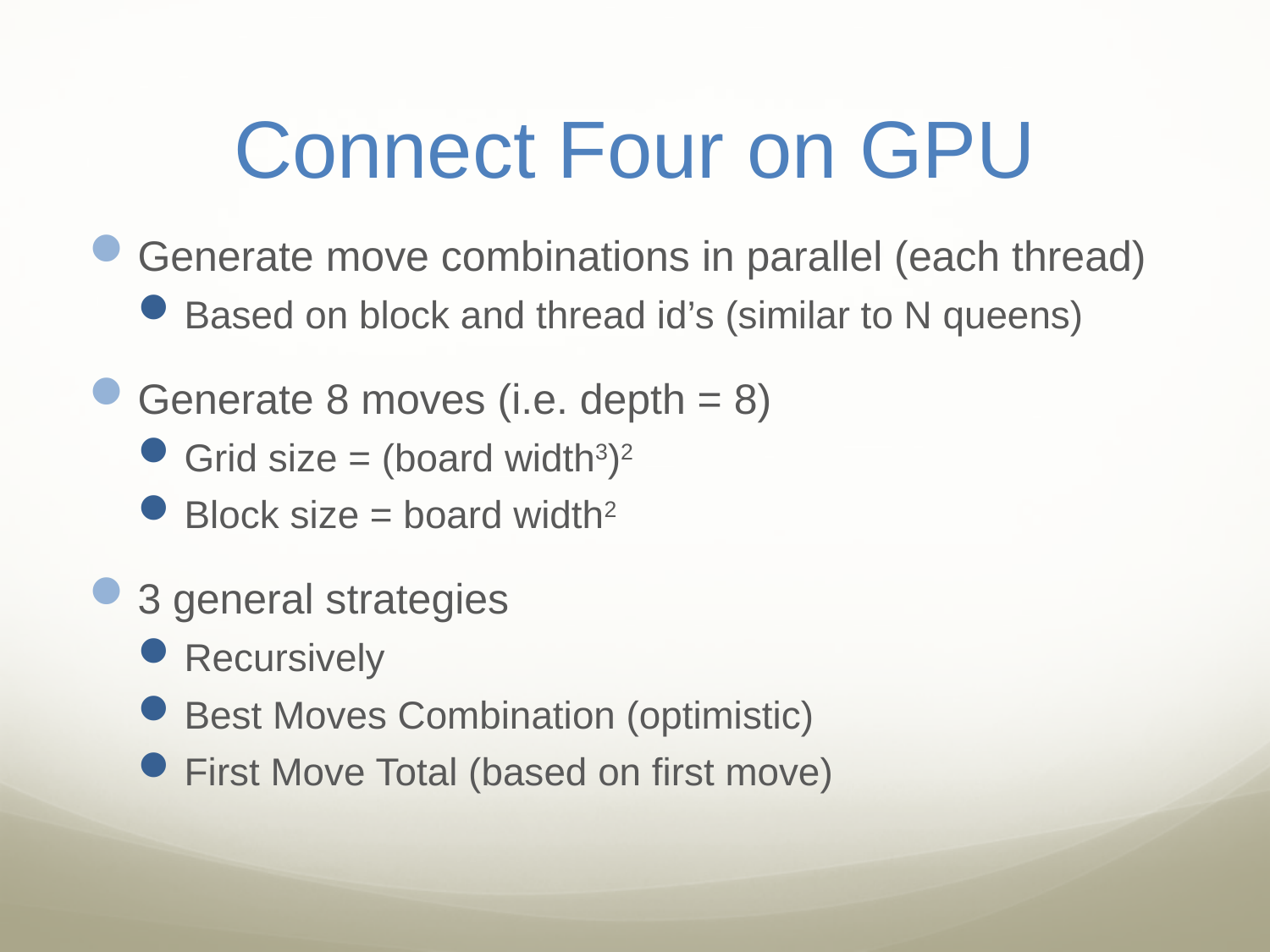

# Connect Four on GPU
Generate move combinations in parallel (each thread)
Based on block and thread id’s (similar to N queens)
Generate 8 moves (i.e. depth = 8)
Grid size = (board width3)2
Block size = board width2
3 general strategies
Recursively
Best Moves Combination (optimistic)
First Move Total (based on first move)